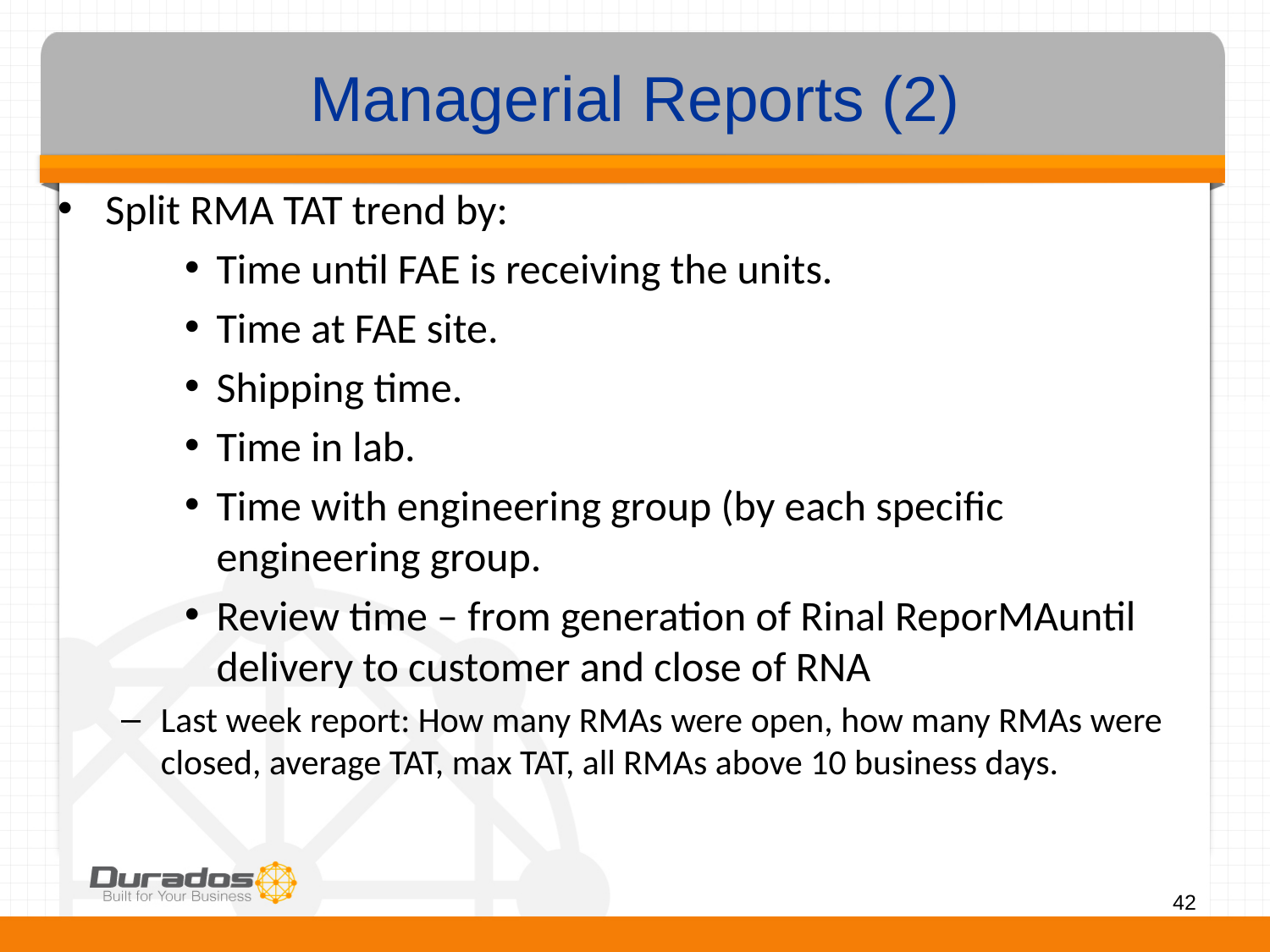

# Managerial Reports (2)
Split RMA TAT trend by:
Time until FAE is receiving the units.
Time at FAE site.
Shipping time.
Time in lab.
Time with engineering group (by each specific engineering group.
Review time – from generation of Rinal ReporMAuntil delivery to customer and close of RNA
Last week report: How many RMAs were open, how many RMAs were closed, average TAT, max TAT, all RMAs above 10 business days.
42